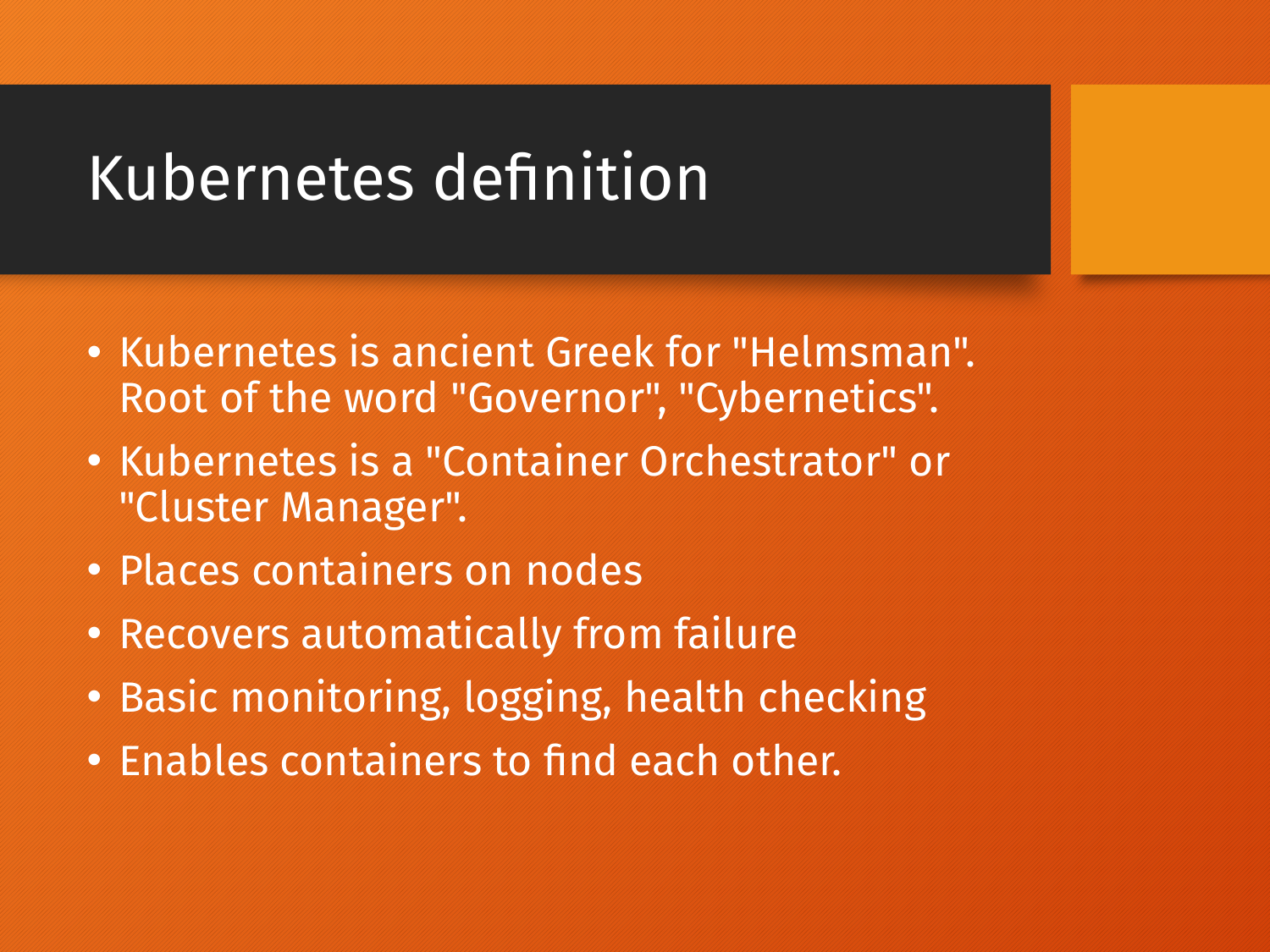

# Kubernetes definition
Kubernetes is ancient Greek for "Helmsman". Root of the word "Governor", "Cybernetics".
Kubernetes is a "Container Orchestrator" or "Cluster Manager".
Places containers on nodes
Recovers automatically from failure
Basic monitoring, logging, health checking
Enables containers to find each other.